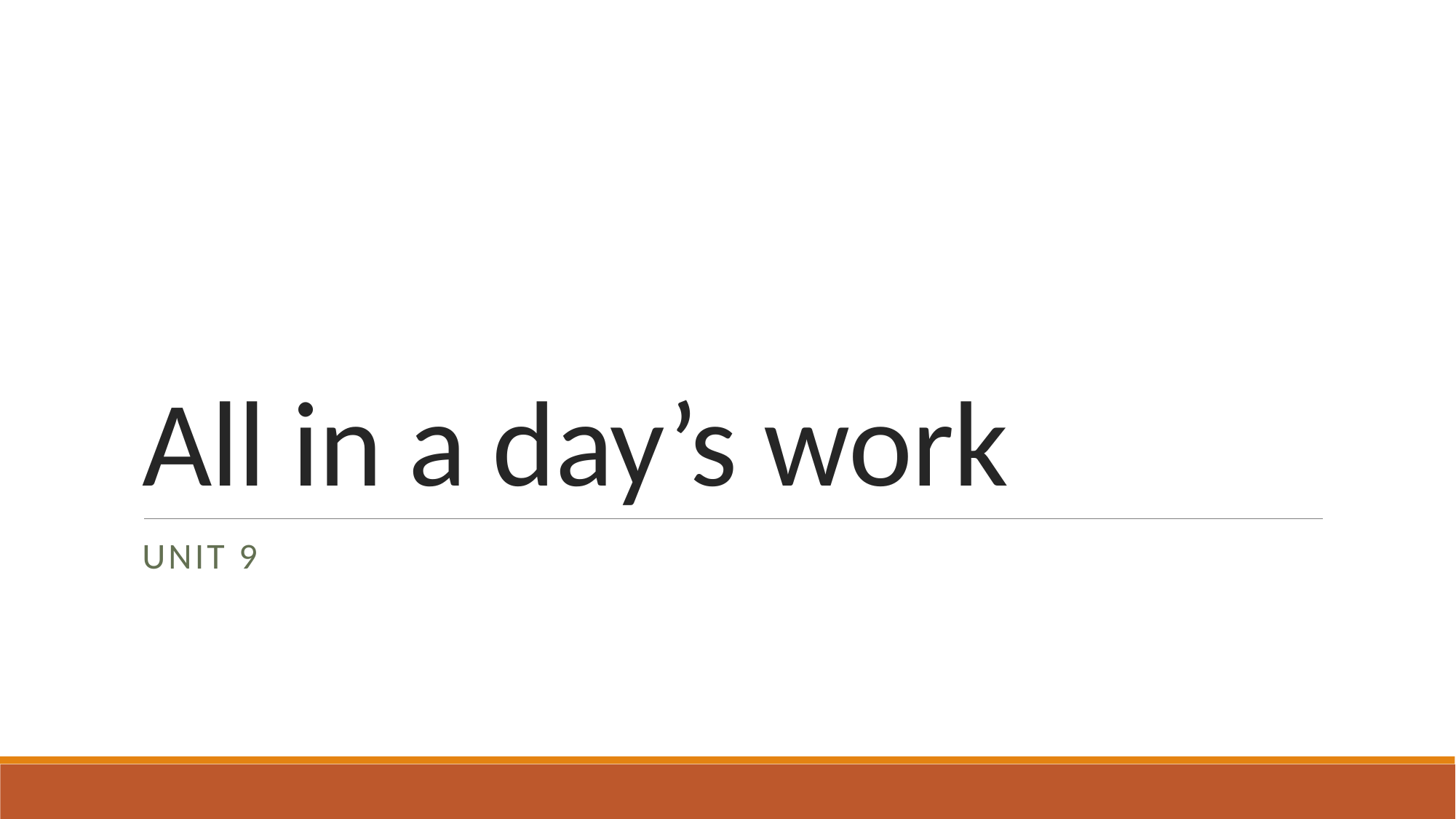

# All in a day’s work
Unit 9